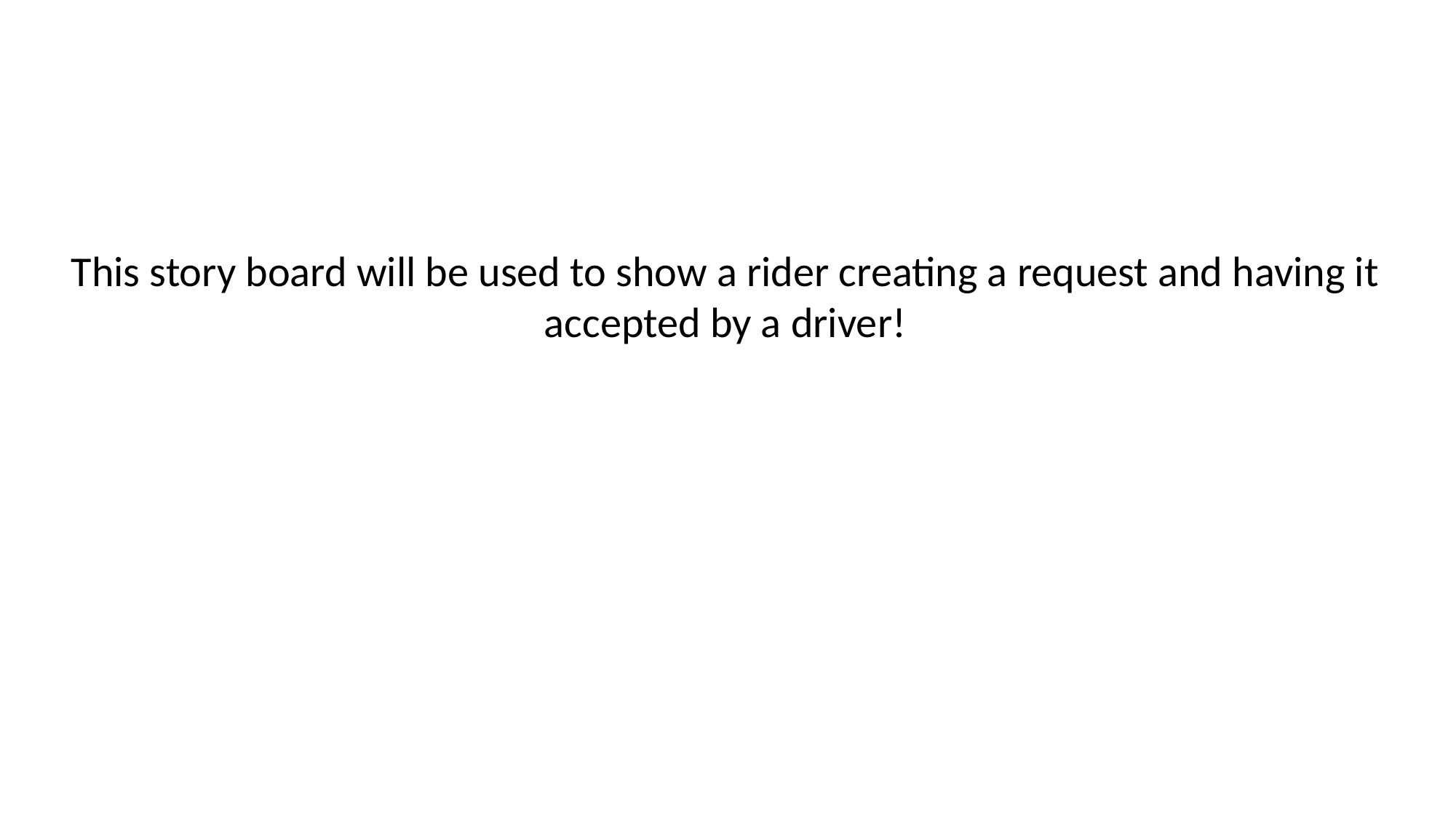

This story board will be used to show a rider creating a request and having it accepted by a driver!